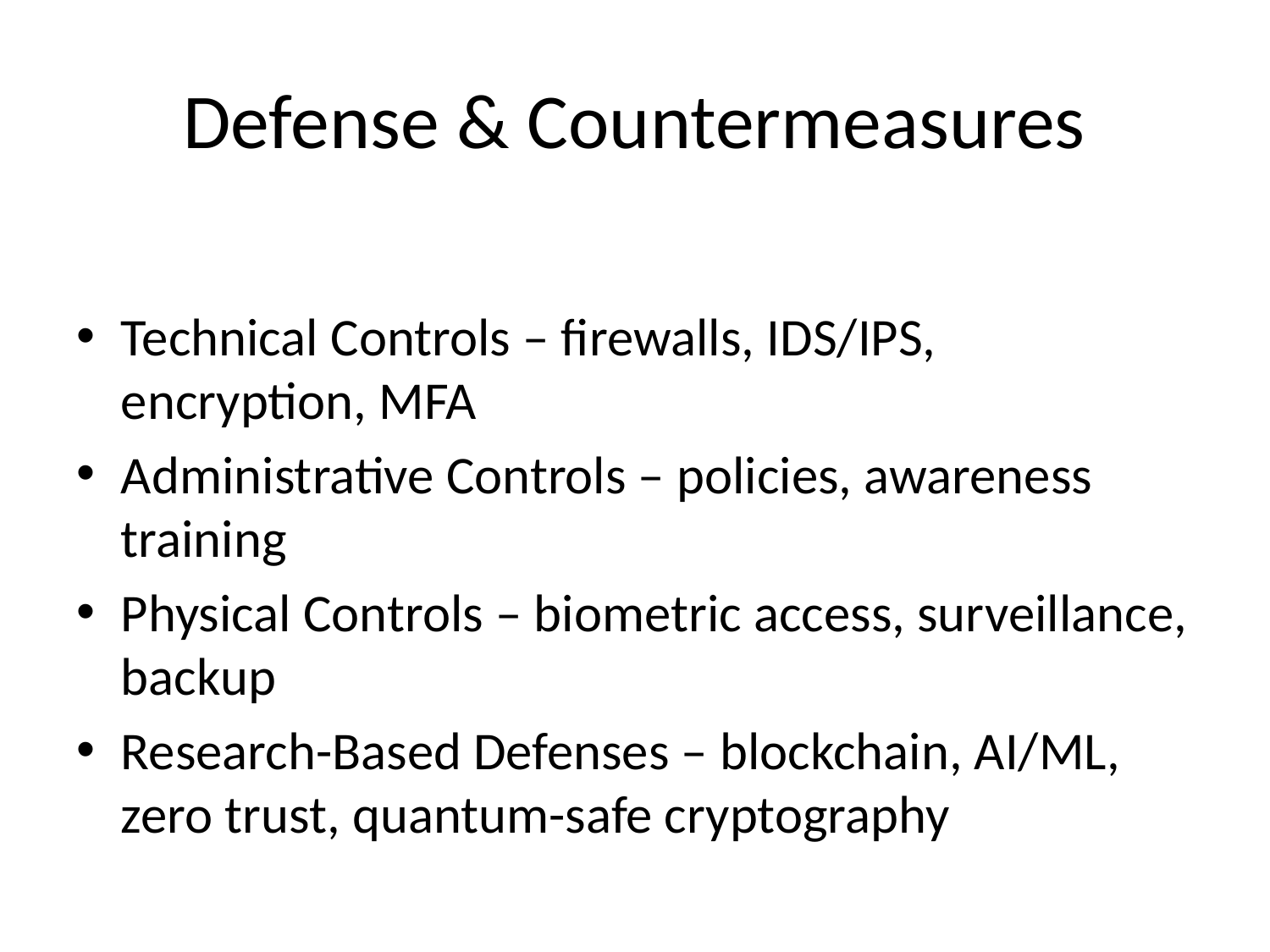

# Defense & Countermeasures

Technical Controls – firewalls, IDS/IPS, encryption, MFA
Administrative Controls – policies, awareness training
Physical Controls – biometric access, surveillance, backup
Research-Based Defenses – blockchain, AI/ML, zero trust, quantum-safe cryptography